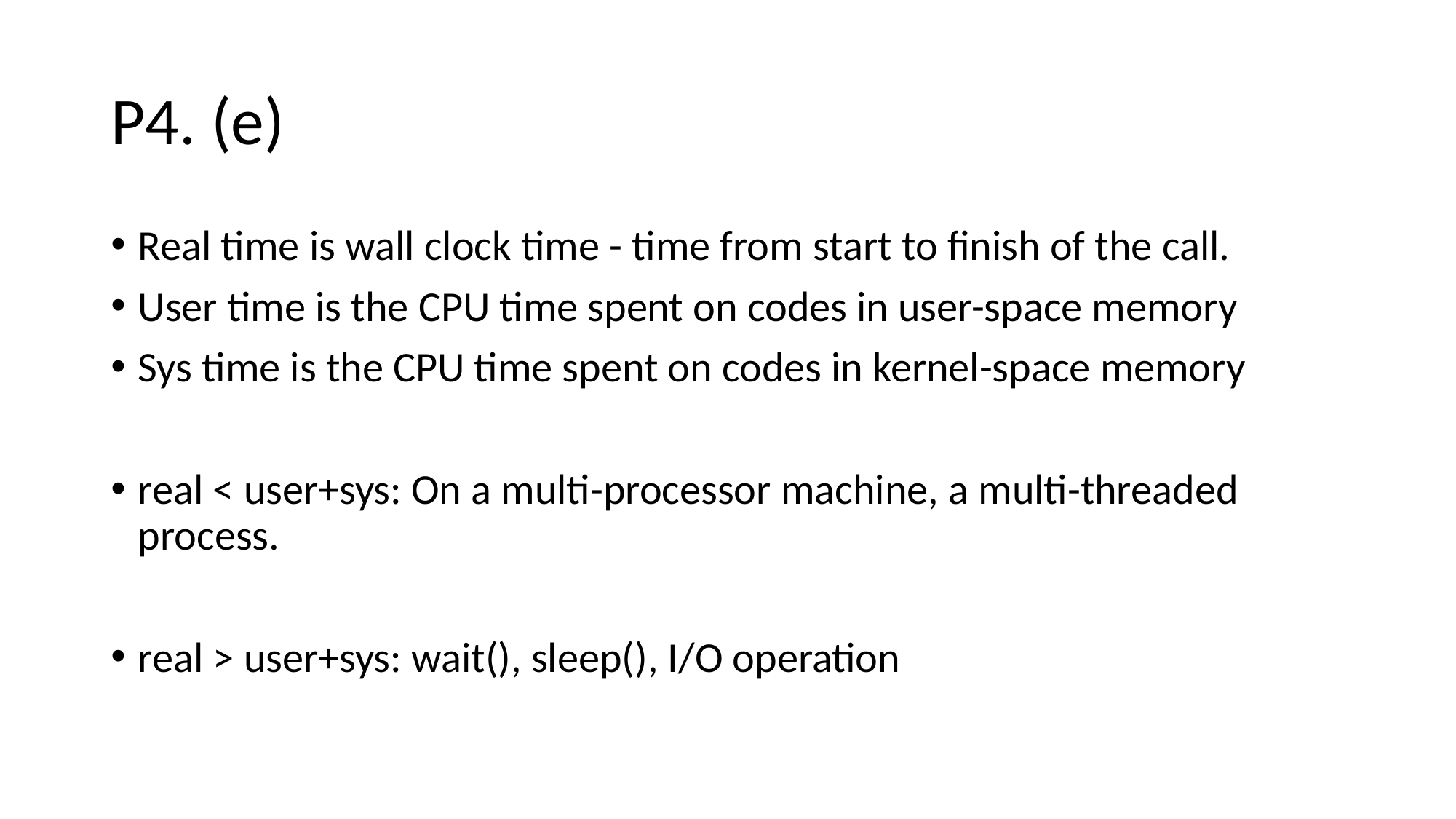

# P4. (e)
Real time is wall clock time - time from start to finish of the call.
User time is the CPU time spent on codes in user-space memory
Sys time is the CPU time spent on codes in kernel-space memory

real < user+sys: On a multi-processor machine, a multi-threaded process.

real > user+sys: wait(), sleep(), I/O operation